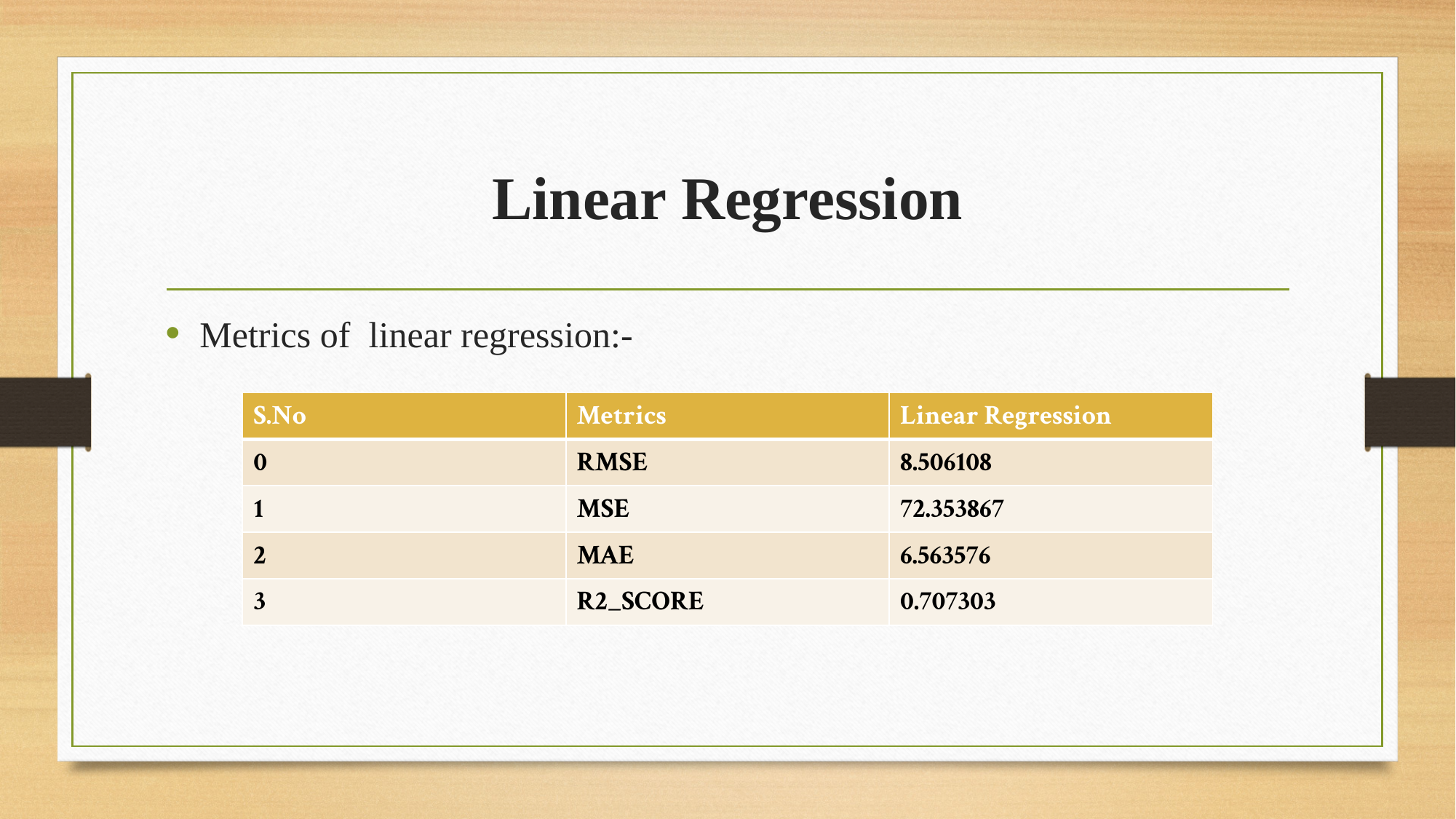

# Linear Regression
Metrics of  linear regression:-

| S.No | Metrics | Linear Regression |
| --- | --- | --- |
| 0 | RMSE | 8.506108 |
| 1 | MSE | 72.353867 |
| 2 | MAE | 6.563576 |
| 3 | R2\_SCORE | 0.707303 |